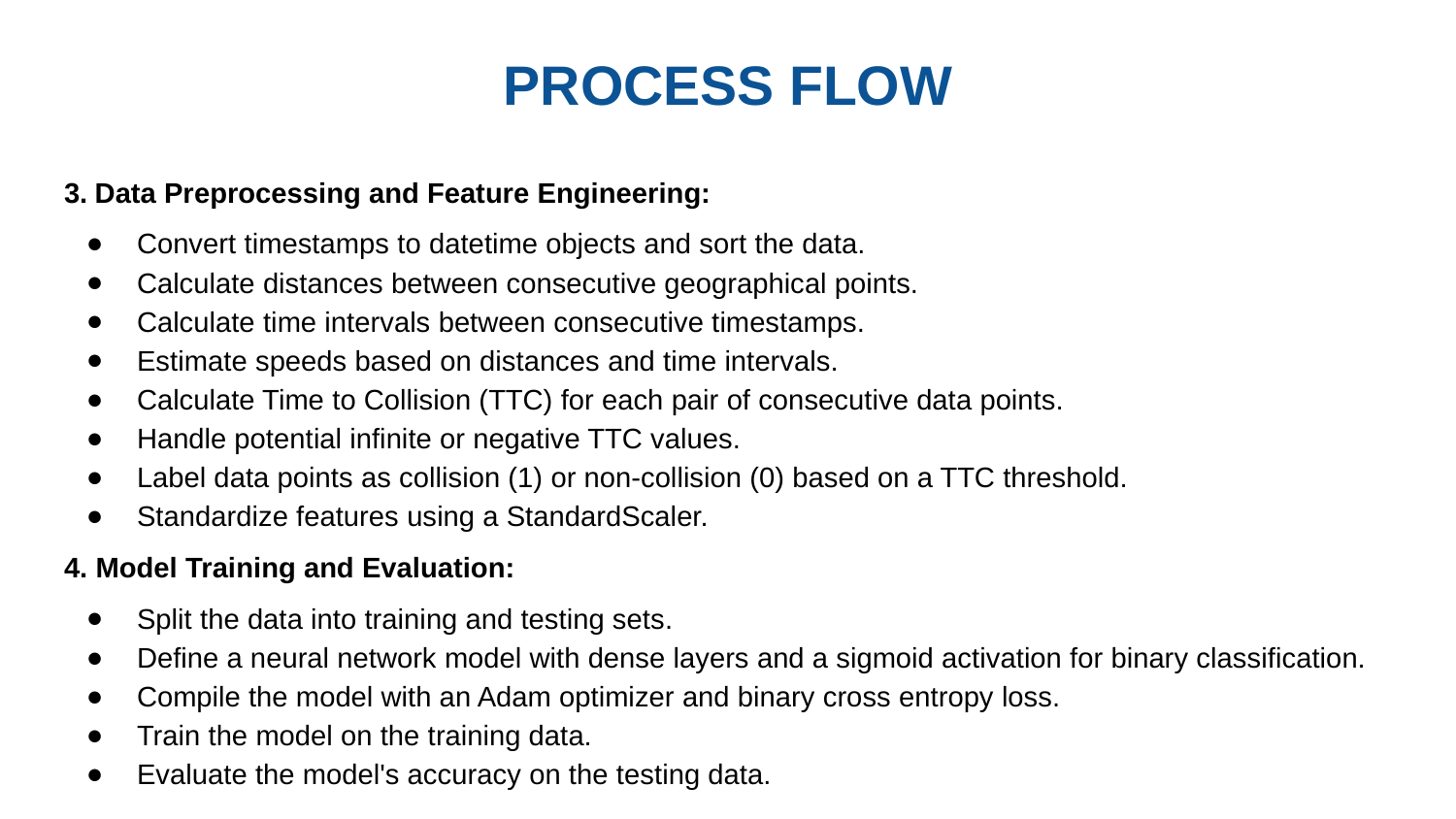

# PROCESS FLOW
3. Data Preprocessing and Feature Engineering:
Convert timestamps to datetime objects and sort the data.
Calculate distances between consecutive geographical points.
Calculate time intervals between consecutive timestamps.
Estimate speeds based on distances and time intervals.
Calculate Time to Collision (TTC) for each pair of consecutive data points.
Handle potential infinite or negative TTC values.
Label data points as collision (1) or non-collision (0) based on a TTC threshold.
Standardize features using a StandardScaler.
4. Model Training and Evaluation:
Split the data into training and testing sets.
Define a neural network model with dense layers and a sigmoid activation for binary classification.
Compile the model with an Adam optimizer and binary cross entropy loss.
Train the model on the training data.
Evaluate the model's accuracy on the testing data.